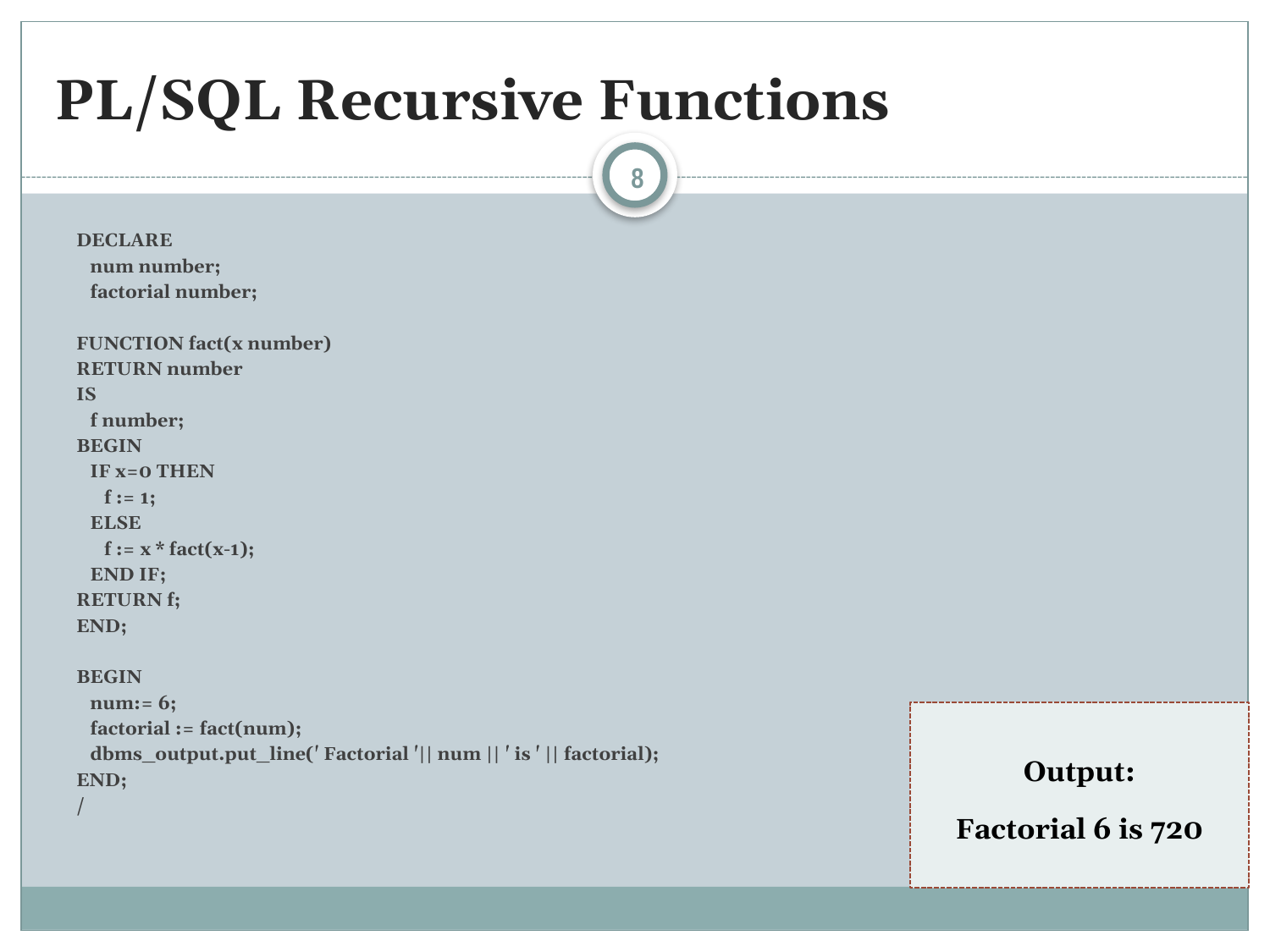

# PL/SQL Recursive Functions
8
DECLARE
   num number;
   factorial number;

FUNCTION fact(x number)
RETURN number
IS
   f number;
BEGIN
   IF x=0 THEN
      f := 1;
   ELSE
      f := x * fact(x-1);
   END IF;
RETURN f;
END;

BEGIN
   num:= 6;
   factorial := fact(num);
   dbms_output.put_line(' Factorial '|| num || ' is ' || factorial);
END;
/
Output:
Factorial 6 is 720